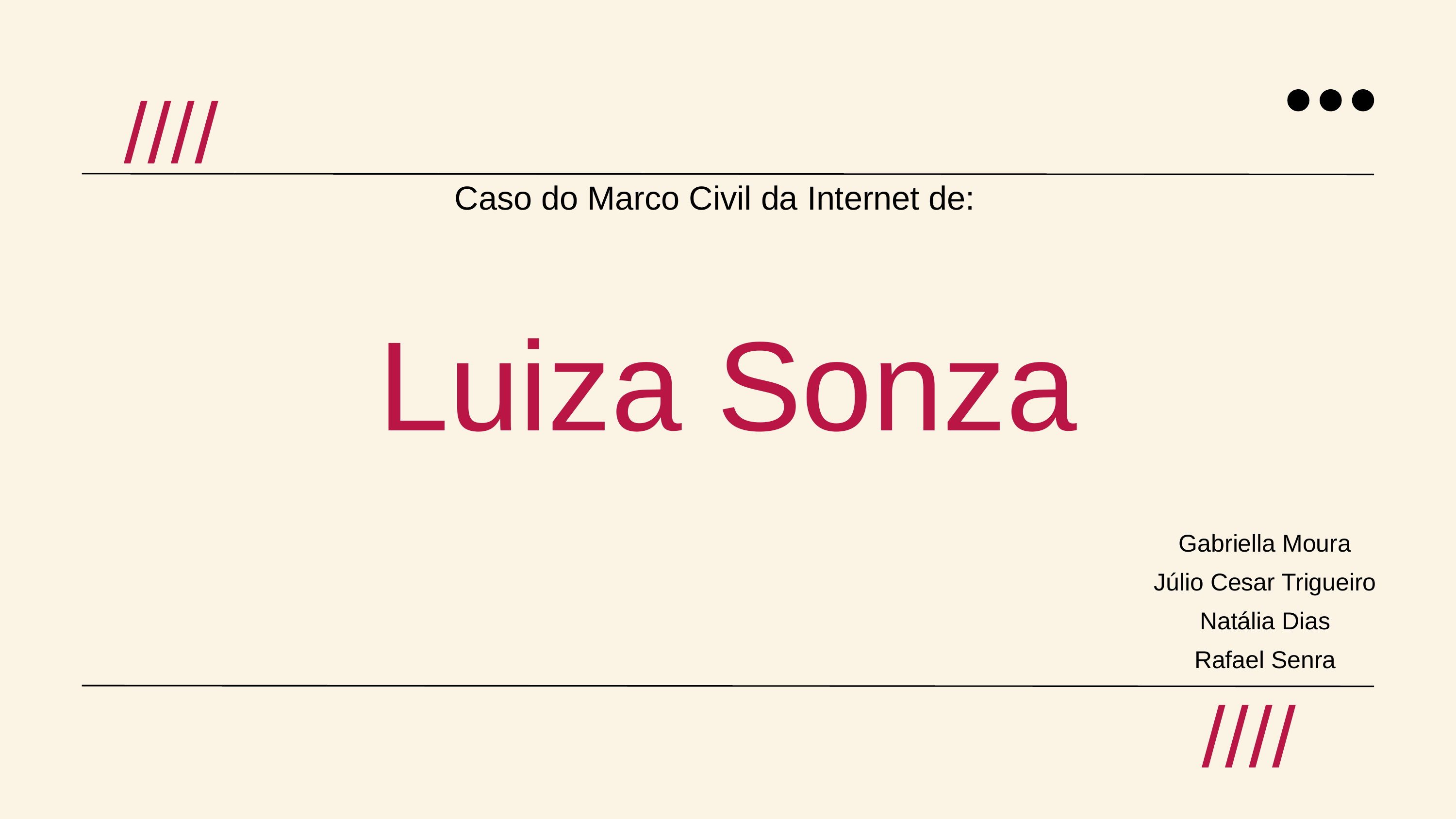

////
Caso do Marco Civil da Internet de:

Luiza Sonza
Gabriella Moura
Júlio Cesar Trigueiro
Natália Dias
Rafael Senra

////